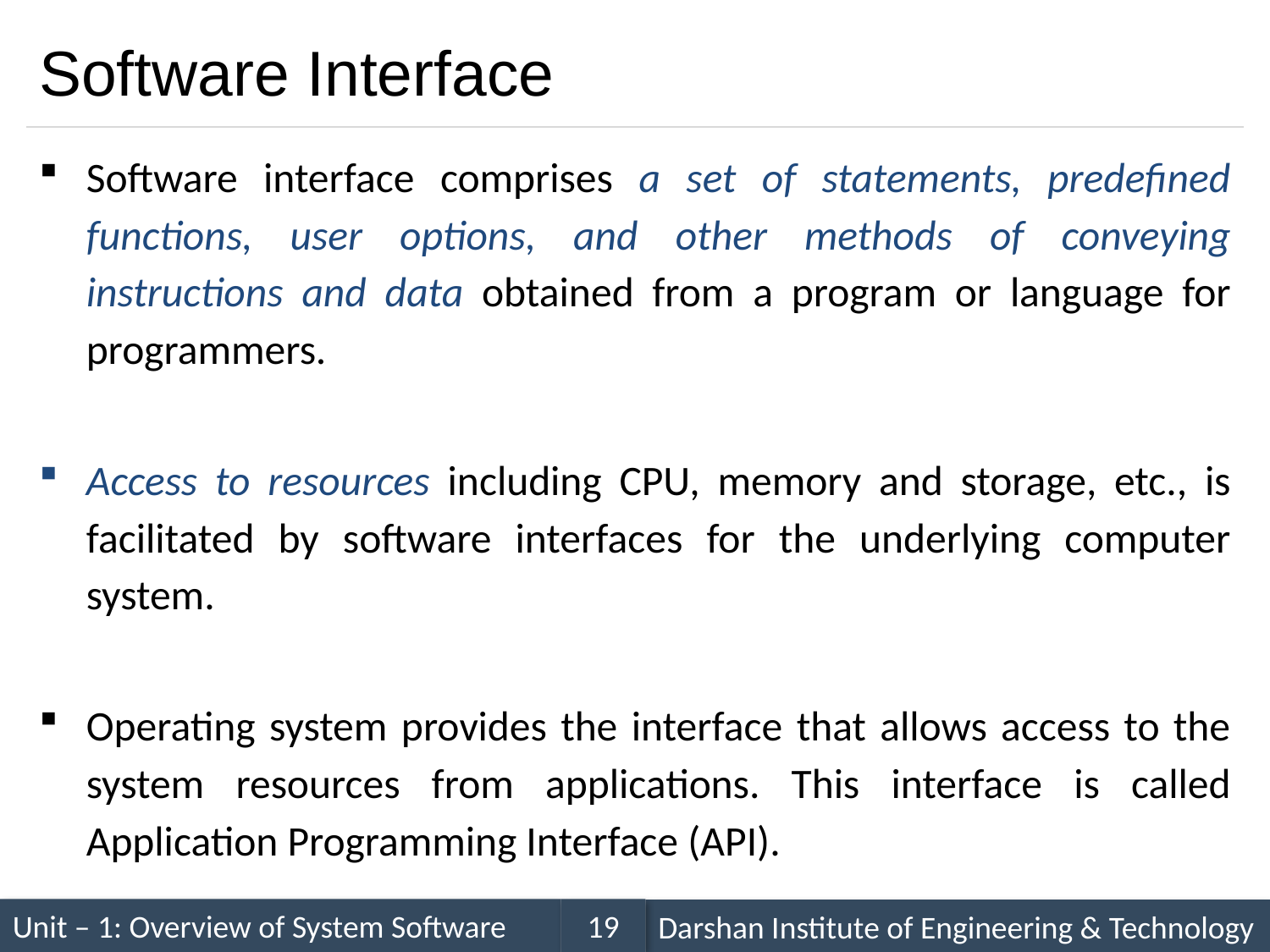

# Software Interface
Software interface comprises a set of statements, predefined functions, user options, and other methods of conveying instructions and data obtained from a program or language for programmers.

Access to resources including CPU, memory and storage, etc., is facilitated by software interfaces for the underlying computer system.

Operating system provides the interface that allows access to the system resources from applications. This interface is called Application Programming Interface (API).